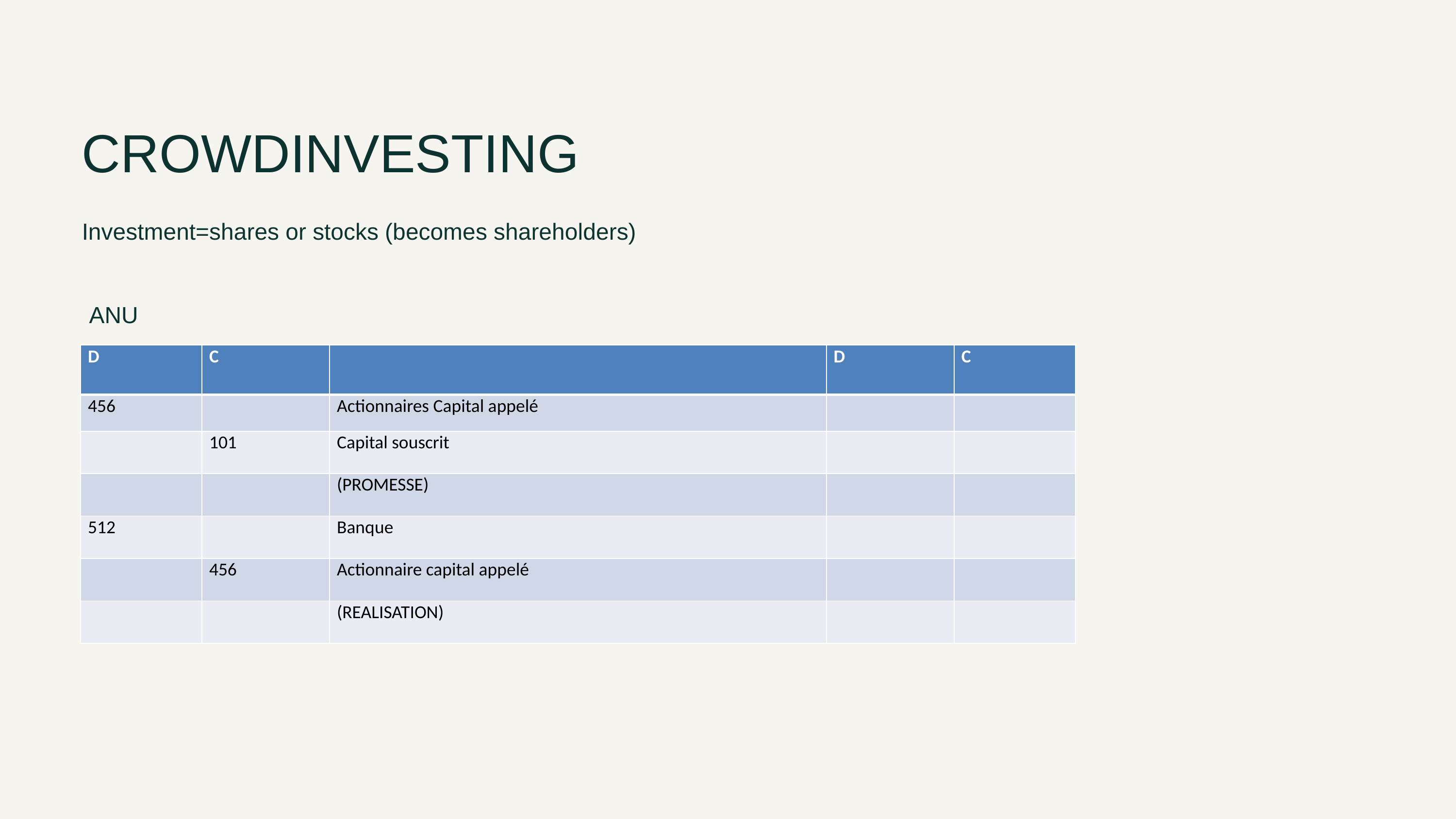

CROWDINVESTING
Investment=shares or stocks (becomes shareholders)
ANU
| D | C |  | D | C |
| --- | --- | --- | --- | --- |
| 456 |  | Actionnaires Capital appelé |  |  |
|  | 101 | Capital souscrit |  |  |
|  |  | (PROMESSE) |  |  |
| 512 |  | Banque |  |  |
|  | 456 | Actionnaire capital appelé |  |  |
|  |  | (REALISATION) |  |  |